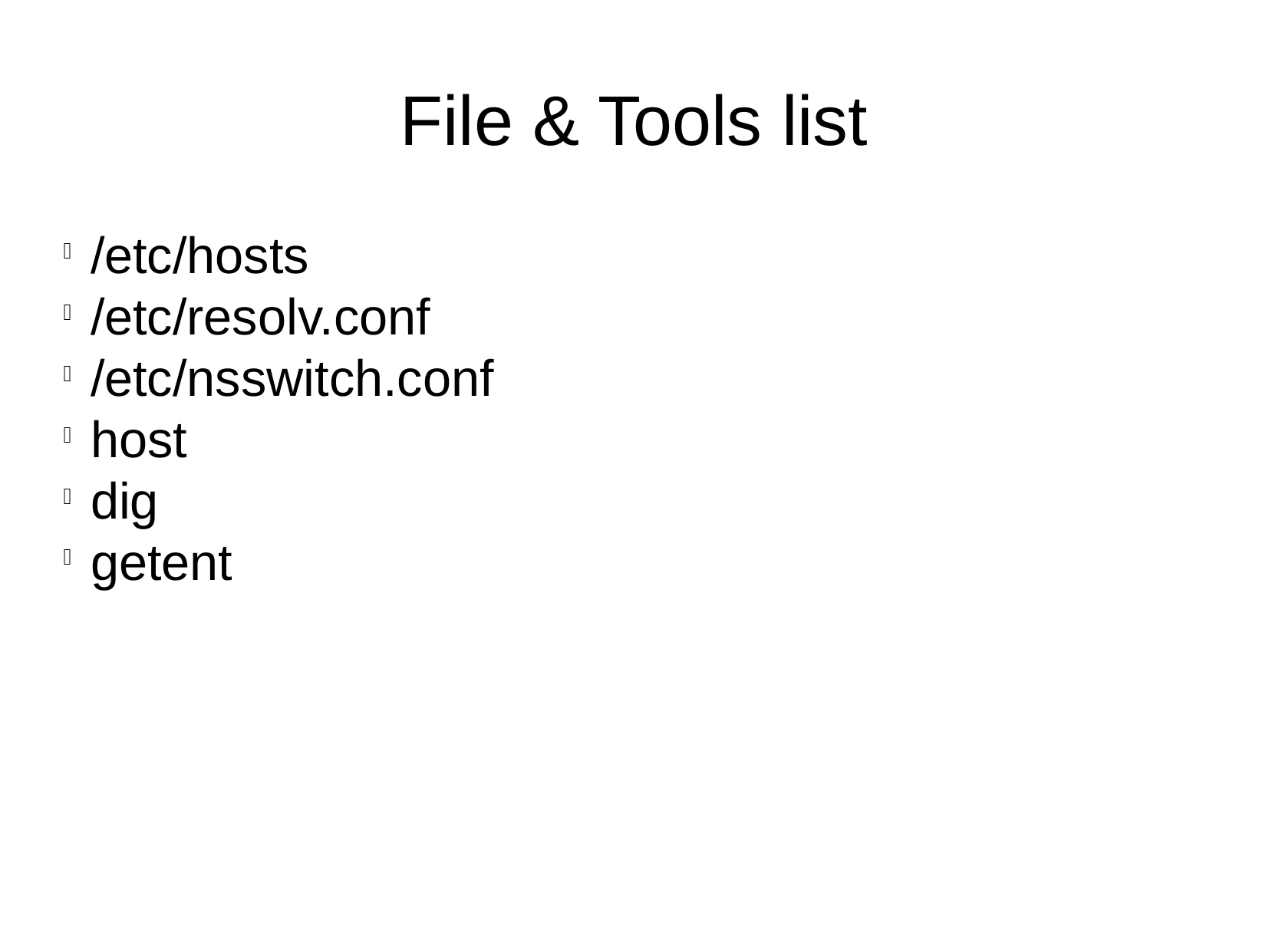

File & Tools list
/etc/hosts
/etc/resolv.conf
/etc/nsswitch.conf
host
dig
getent